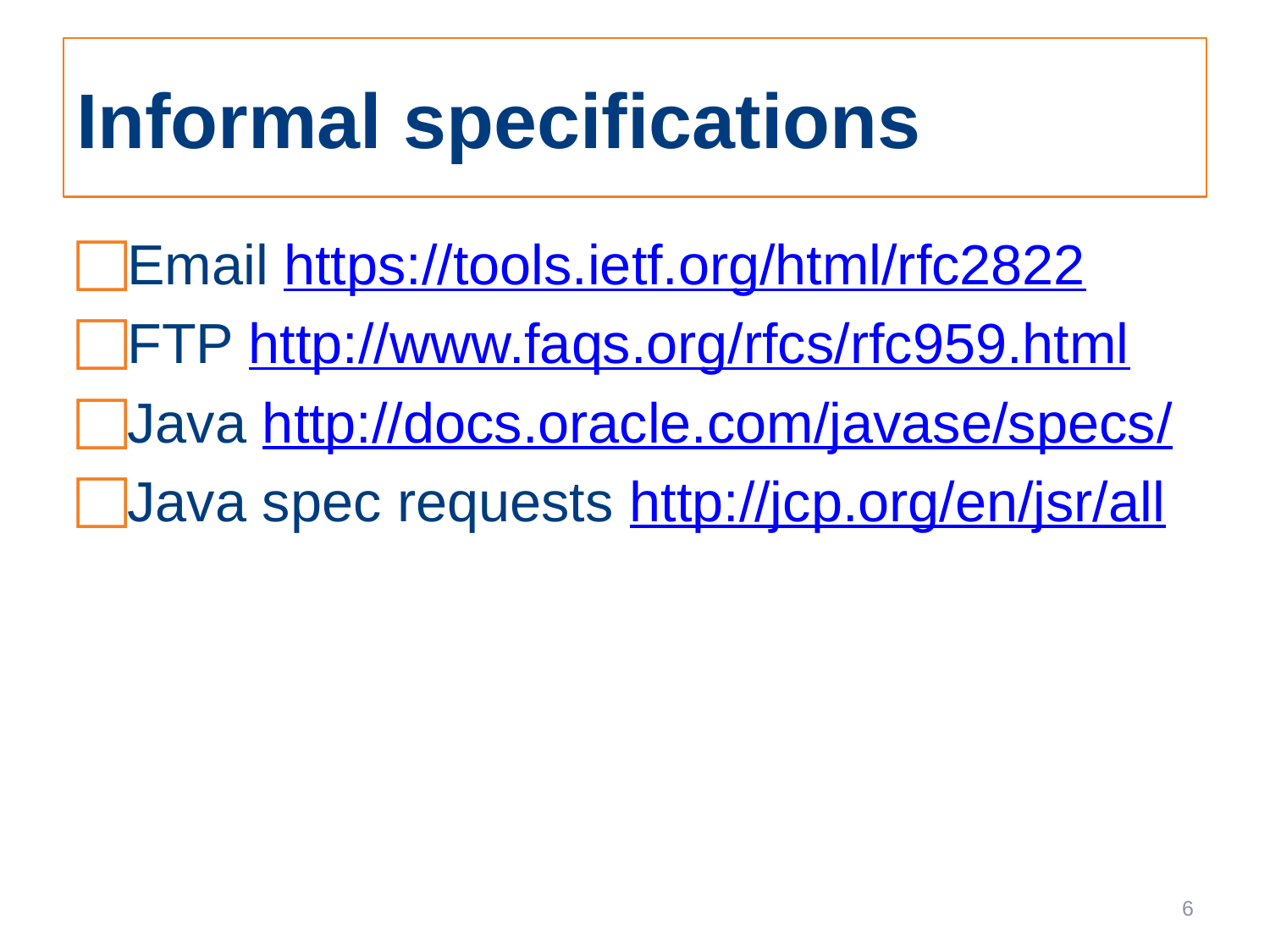

# Informal specifications
Email https://tools.ietf.org/html/rfc2822
FTP http://www.faqs.org/rfcs/rfc959.html
Java http://docs.oracle.com/javase/specs/
Java spec requests http://jcp.org/en/jsr/all
6